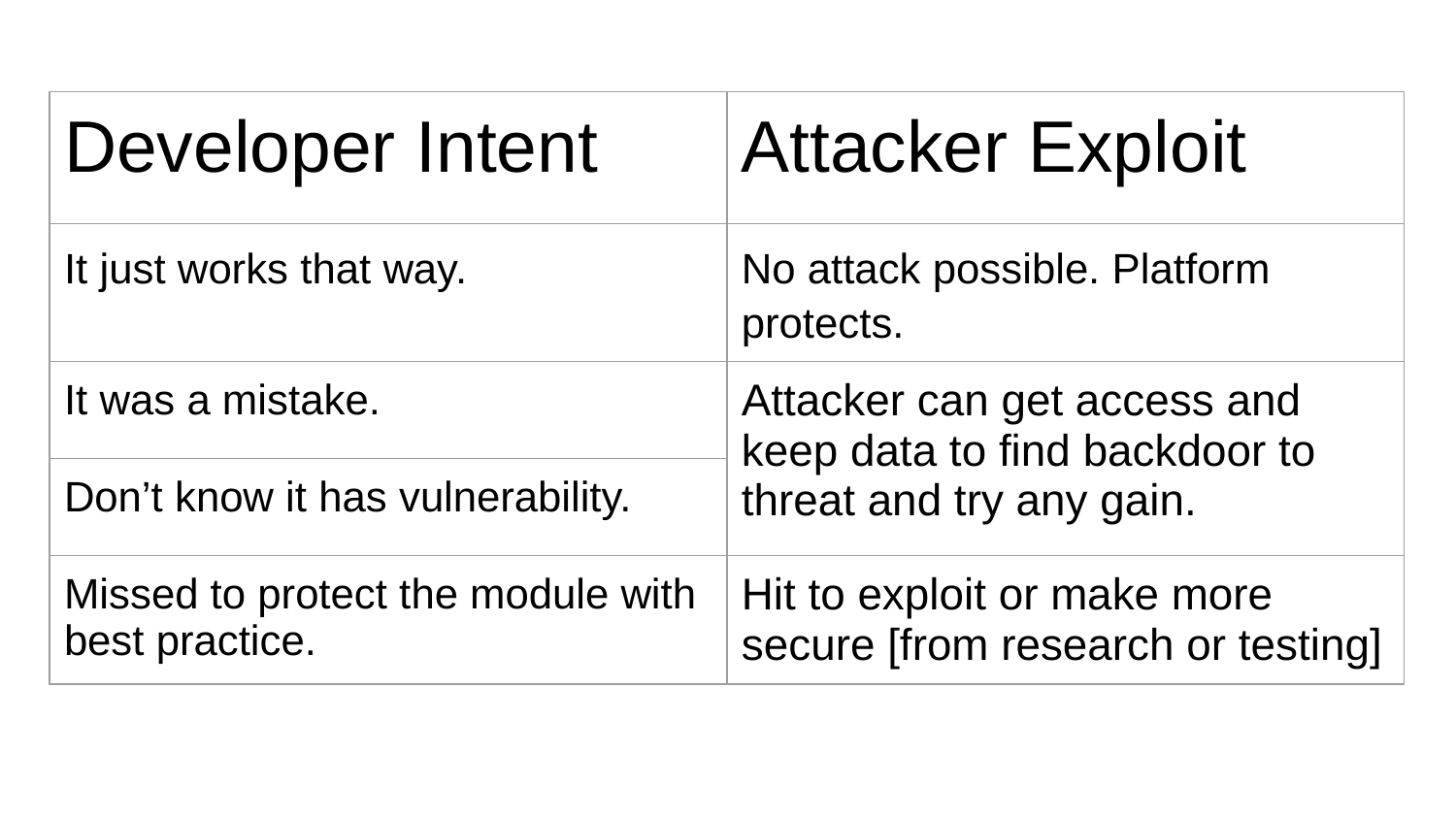

| Developer Intent | Attacker Exploit |
| --- | --- |
| It just works that way. | No attack possible. Platform protects. |
| It was a mistake. | Attacker can get access and keep data to find backdoor to threat and try any gain. |
| Don’t know it has vulnerability. |  |
| Missed to protect the module with best practice. | Hit to exploit or make more secure [from research or testing] |